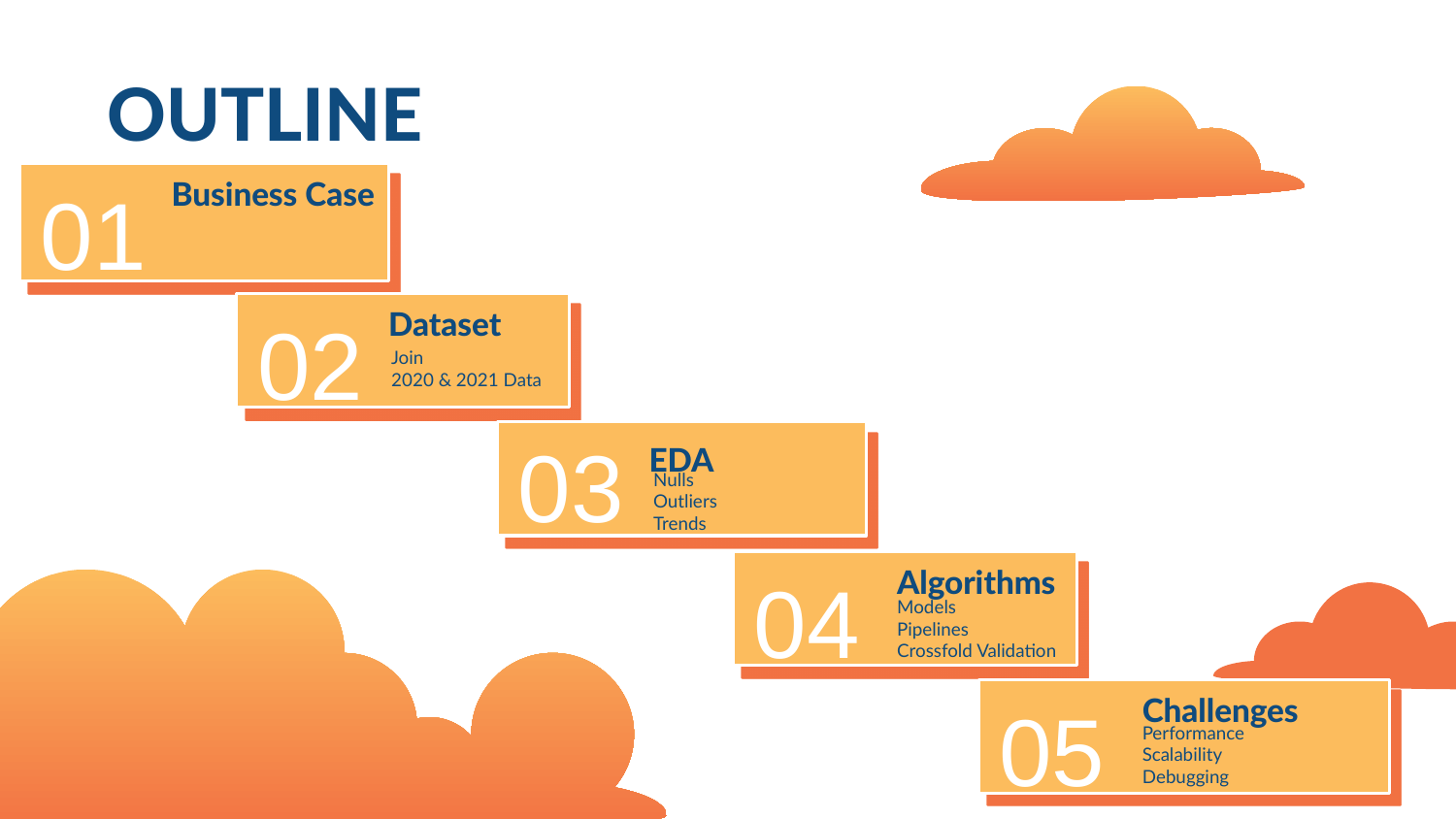

OUTLINE
01

Business Case

02

Dataset
Join
2020 & 2021 Data
03

EDA
Nulls
Outliers
Trends
04

Algorithms
Models
Pipelines
Crossfold Validation
05

Challenges
Performance
Scalability
Debugging